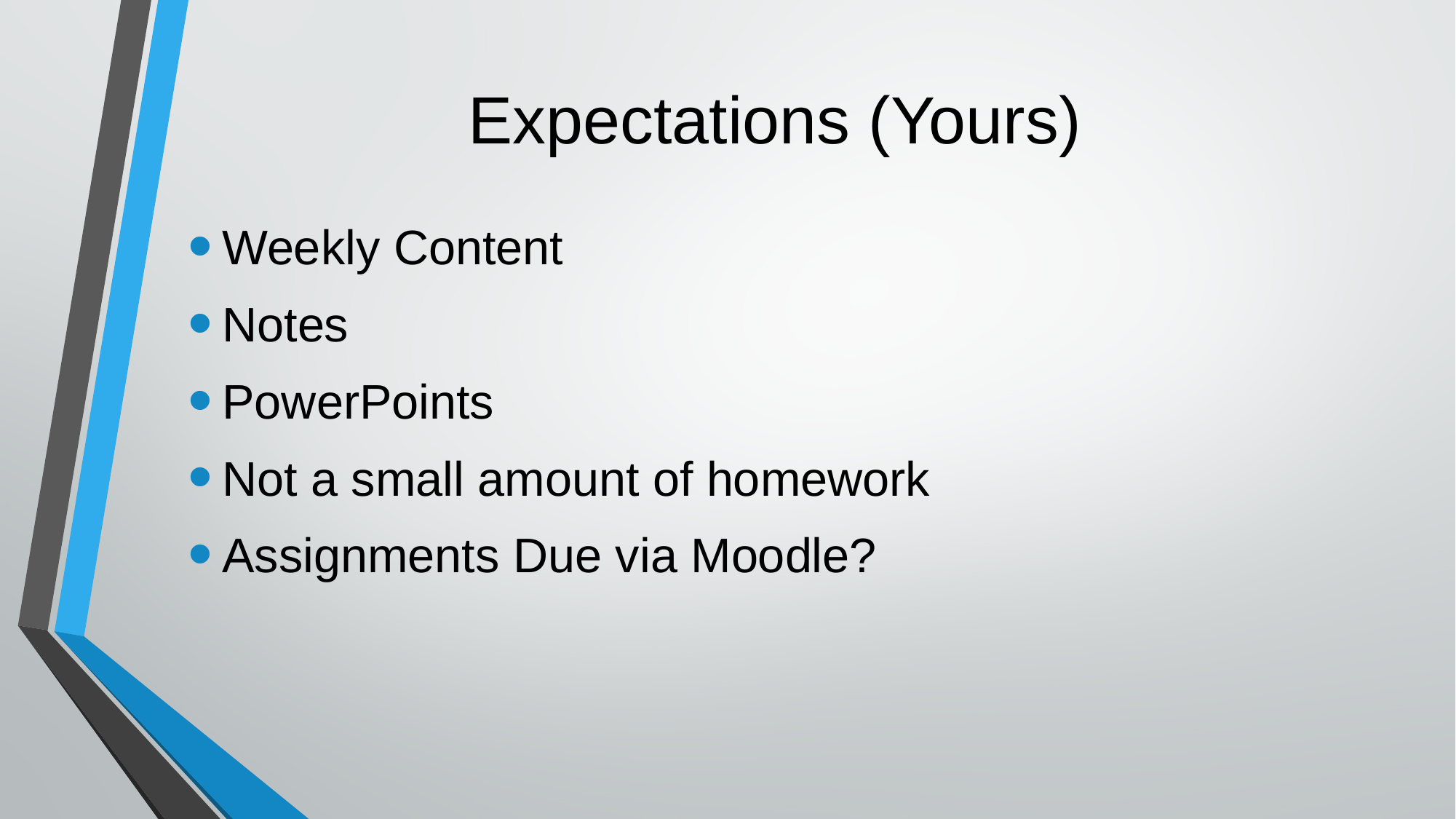

# Expectations (Yours)
Weekly Content
Notes
PowerPoints
Not a small amount of homework
Assignments Due via Moodle?